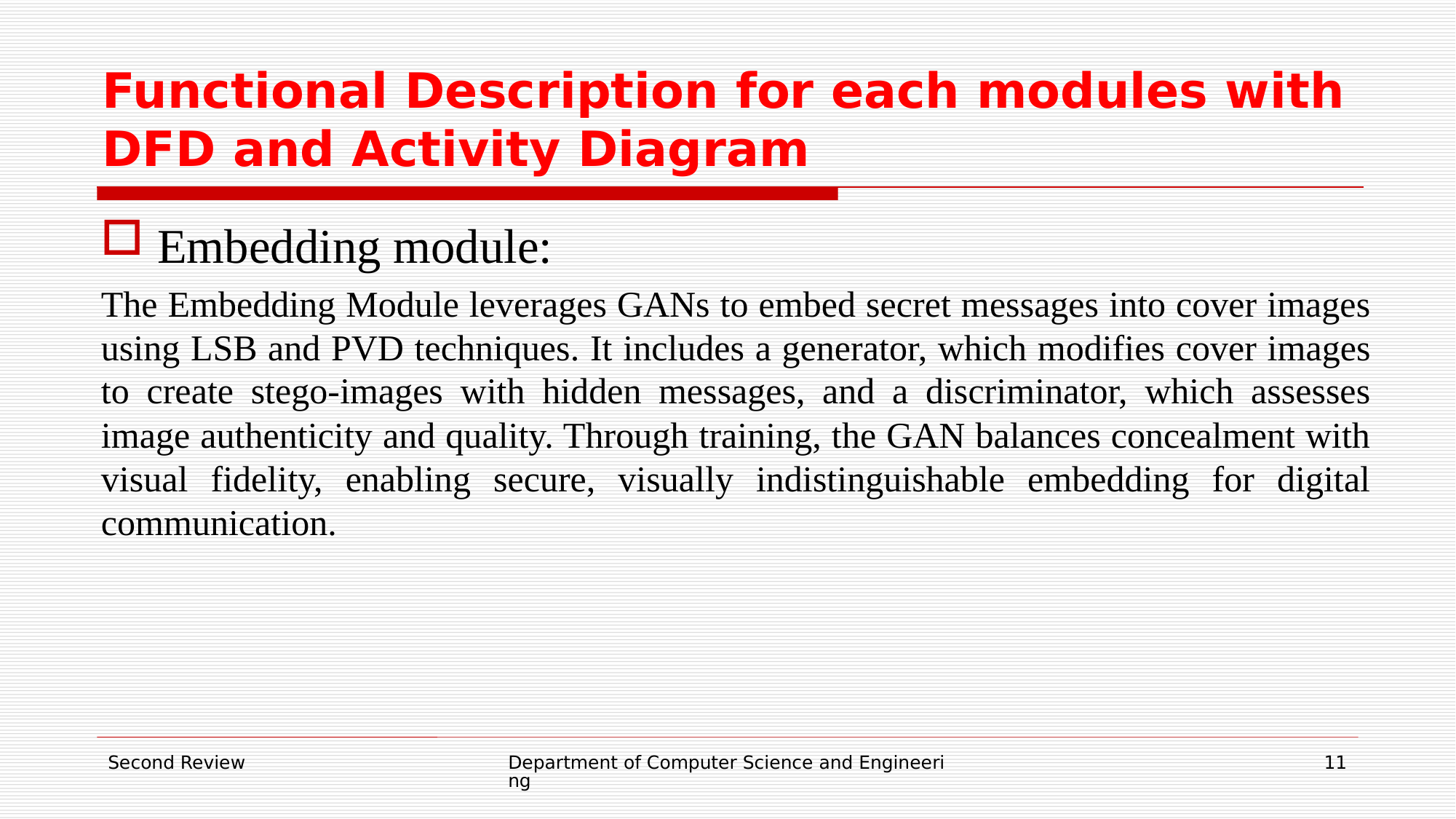

# Functional Description for each modules with DFD and Activity Diagram
Embedding module:
The Embedding Module leverages GANs to embed secret messages into cover images using LSB and PVD techniques. It includes a generator, which modifies cover images to create stego-images with hidden messages, and a discriminator, which assesses image authenticity and quality. Through training, the GAN balances concealment with visual fidelity, enabling secure, visually indistinguishable embedding for digital communication.

Second Review
Department of Computer Science and Engineering
11